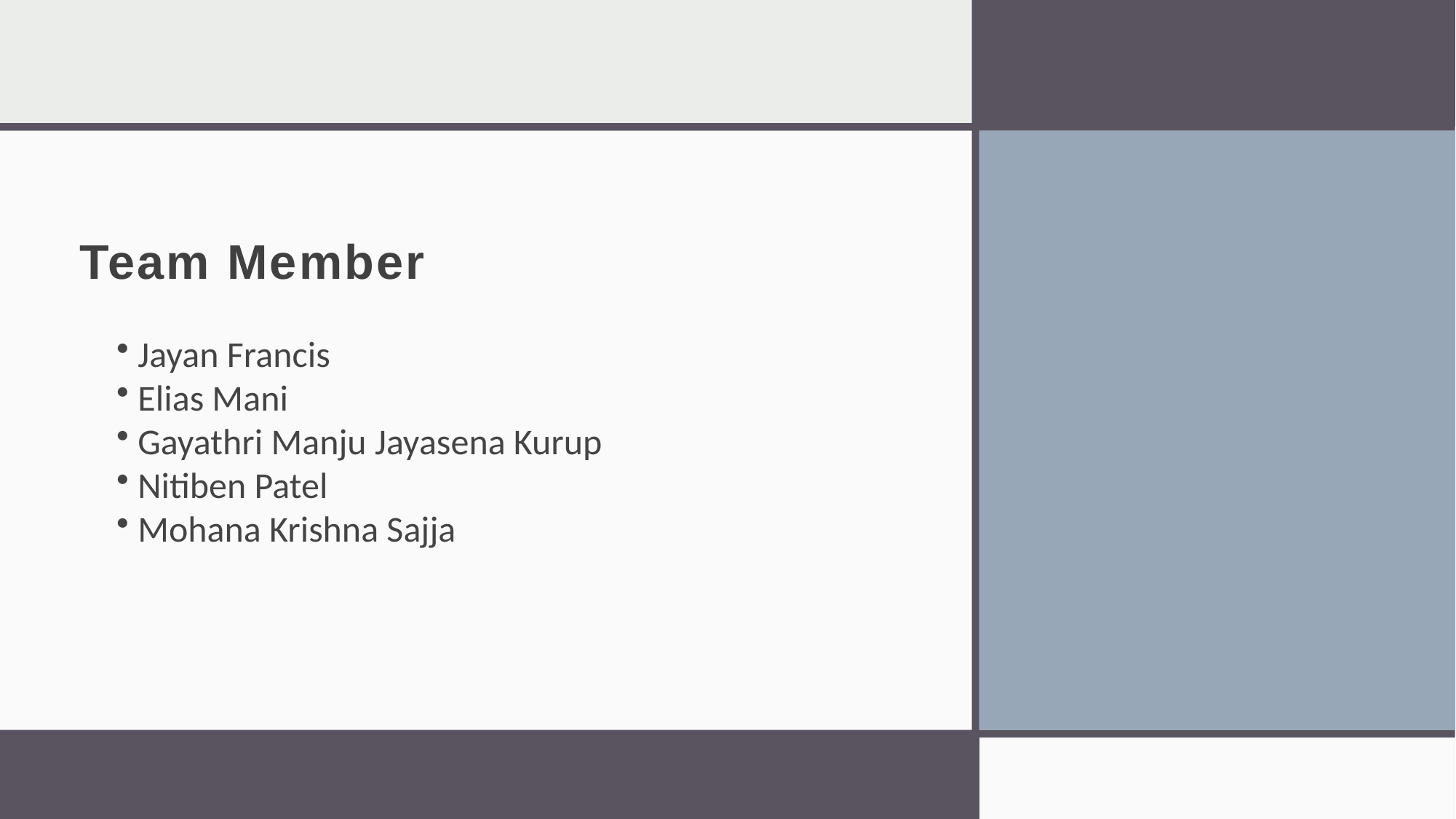

# Team Member
 Jayan Francis
 Elias Mani
 Gayathri Manju Jayasena Kurup
 Nitiben Patel
 Mohana Krishna Sajja